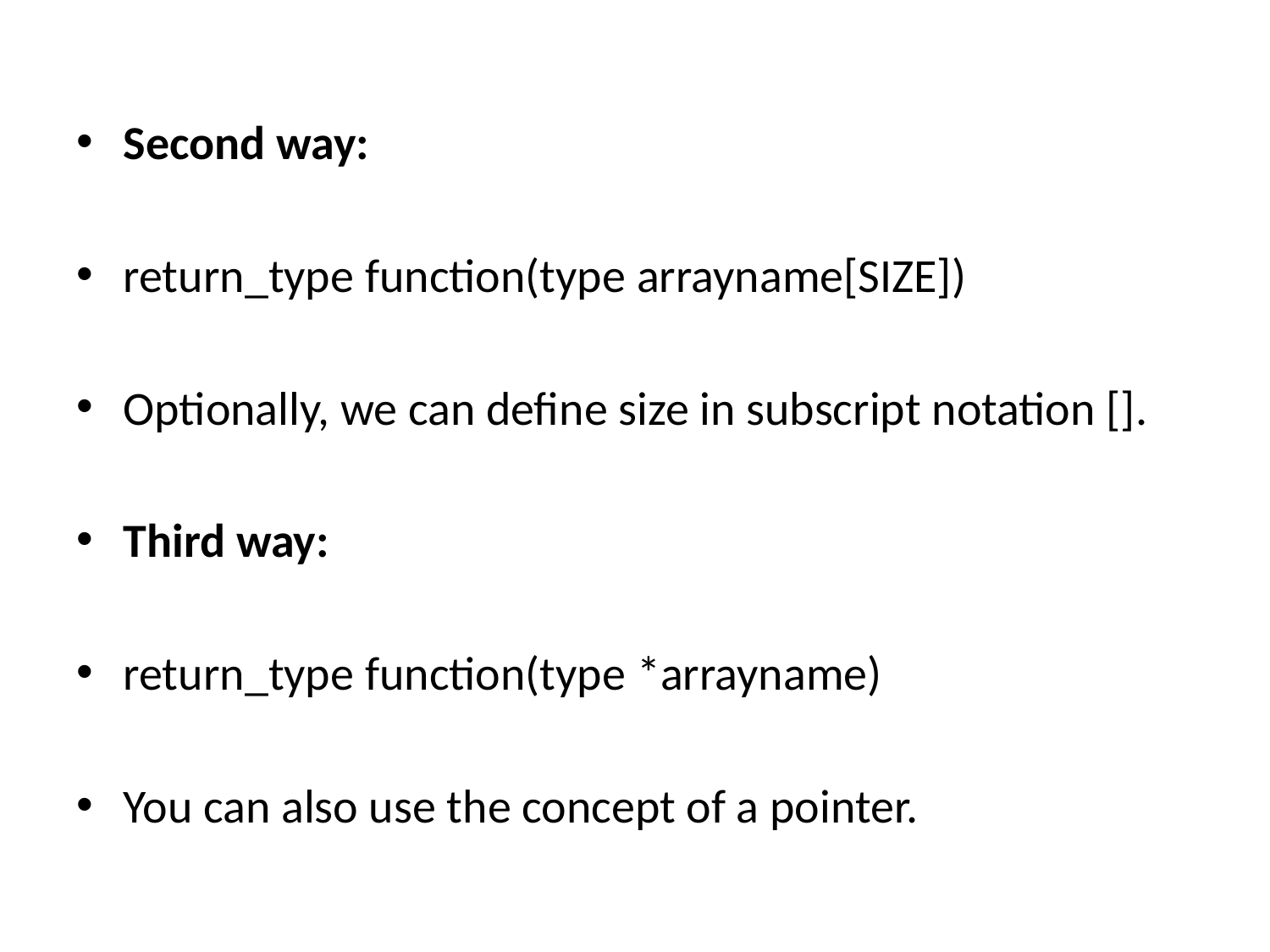

#
Second way:

return_type function(type arrayname[SIZE])

Optionally, we can define size in subscript notation [].

Third way:

return_type function(type *arrayname)

You can also use the concept of a pointer.